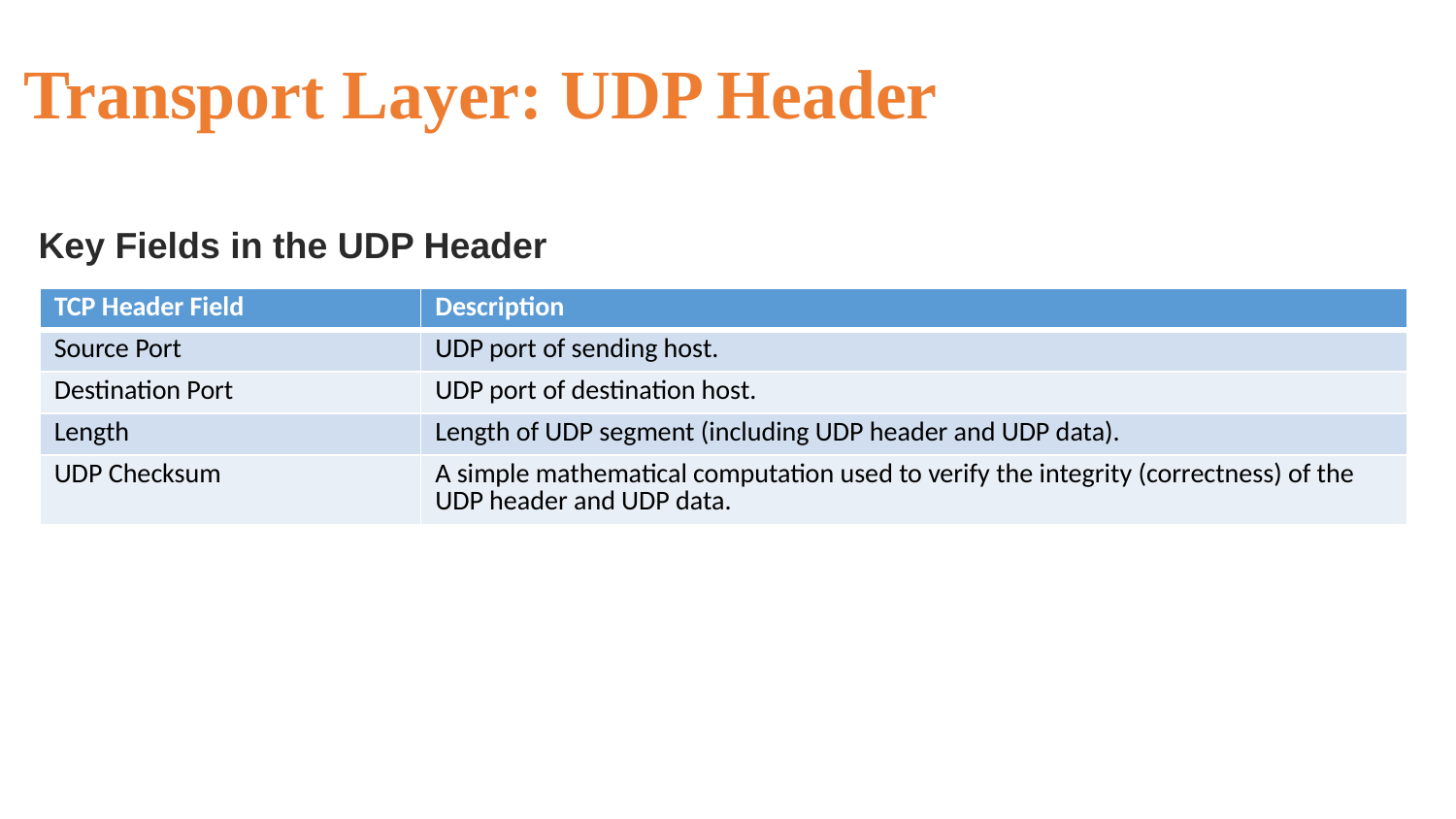

Transport Layer: UDP Header
Key Fields in the UDP Header
| TCP Header Field | Description |
| --- | --- |
| Source Port | UDP port of sending host. |
| Destination Port | UDP port of destination host. |
| Length | Length of UDP segment (including UDP header and UDP data). |
| UDP Checksum | A simple mathematical computation used to verify the integrity (correctness) of the UDP header and UDP data. |